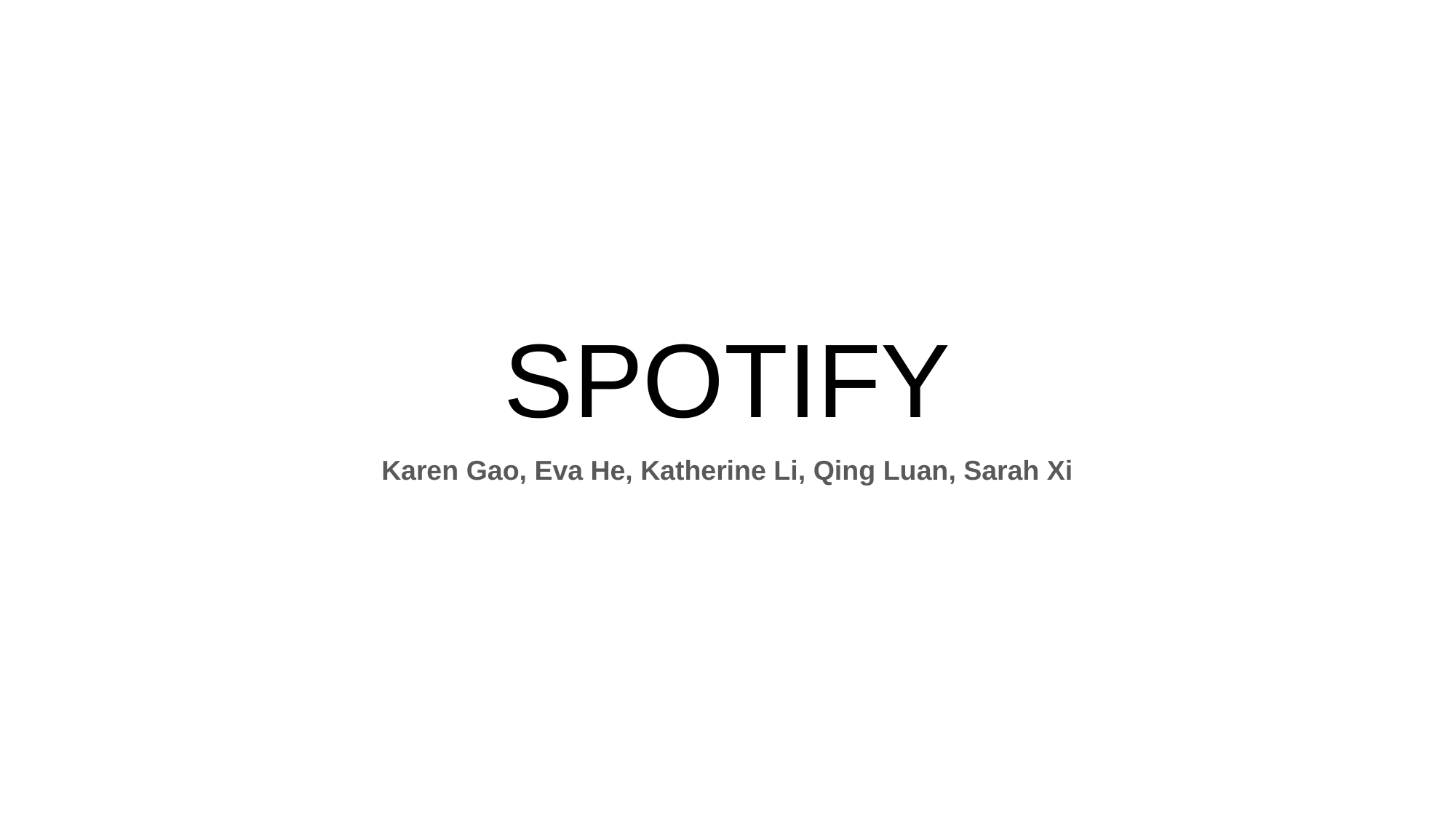

# SPOTIFY
Karen Gao, Eva He, Katherine Li, Qing Luan, Sarah Xi